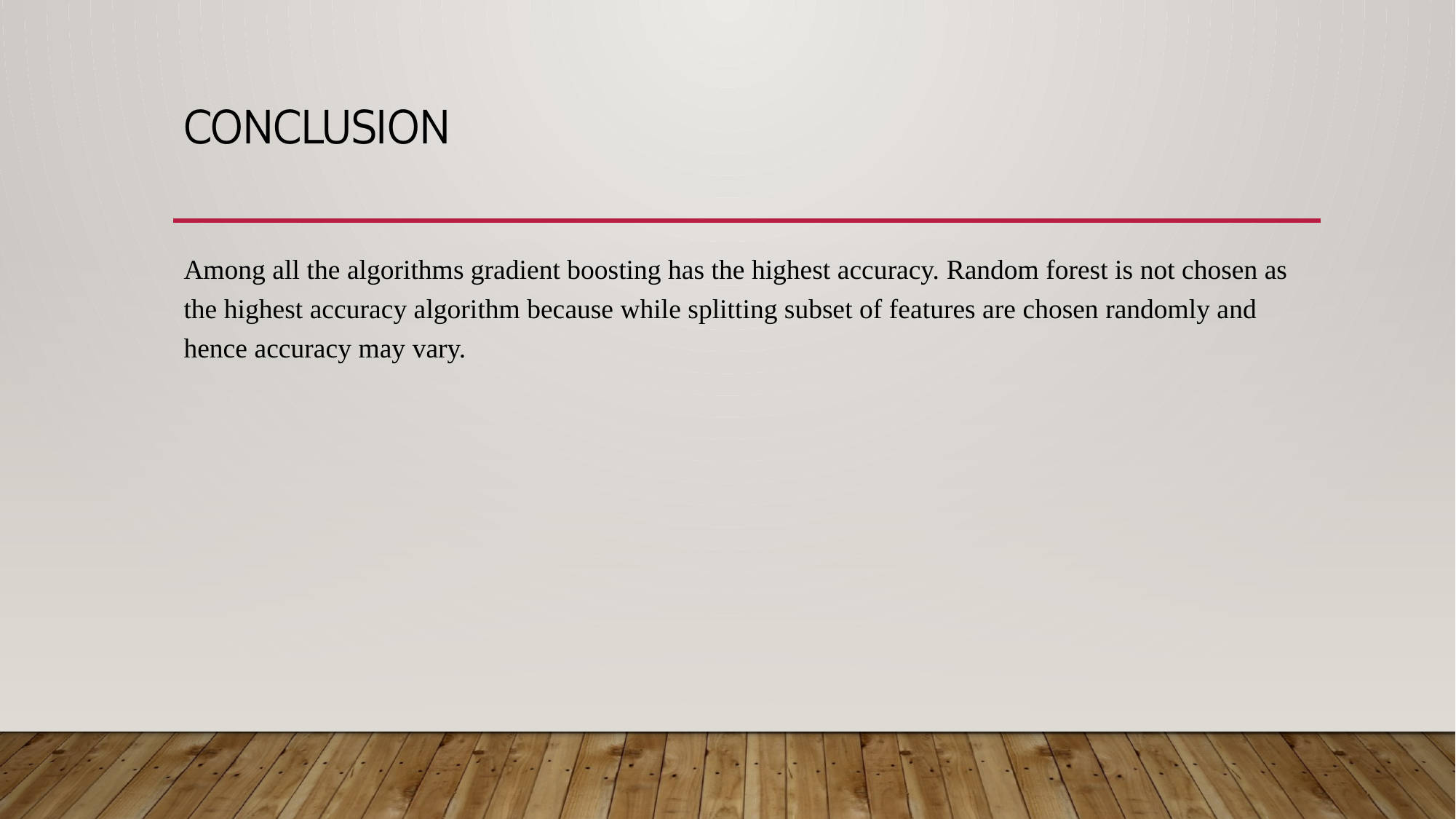

# conclusion
Among all the algorithms gradient boosting has the highest accuracy. Random forest is not chosen as the highest accuracy algorithm because while splitting subset of features are chosen randomly and hence accuracy may vary.